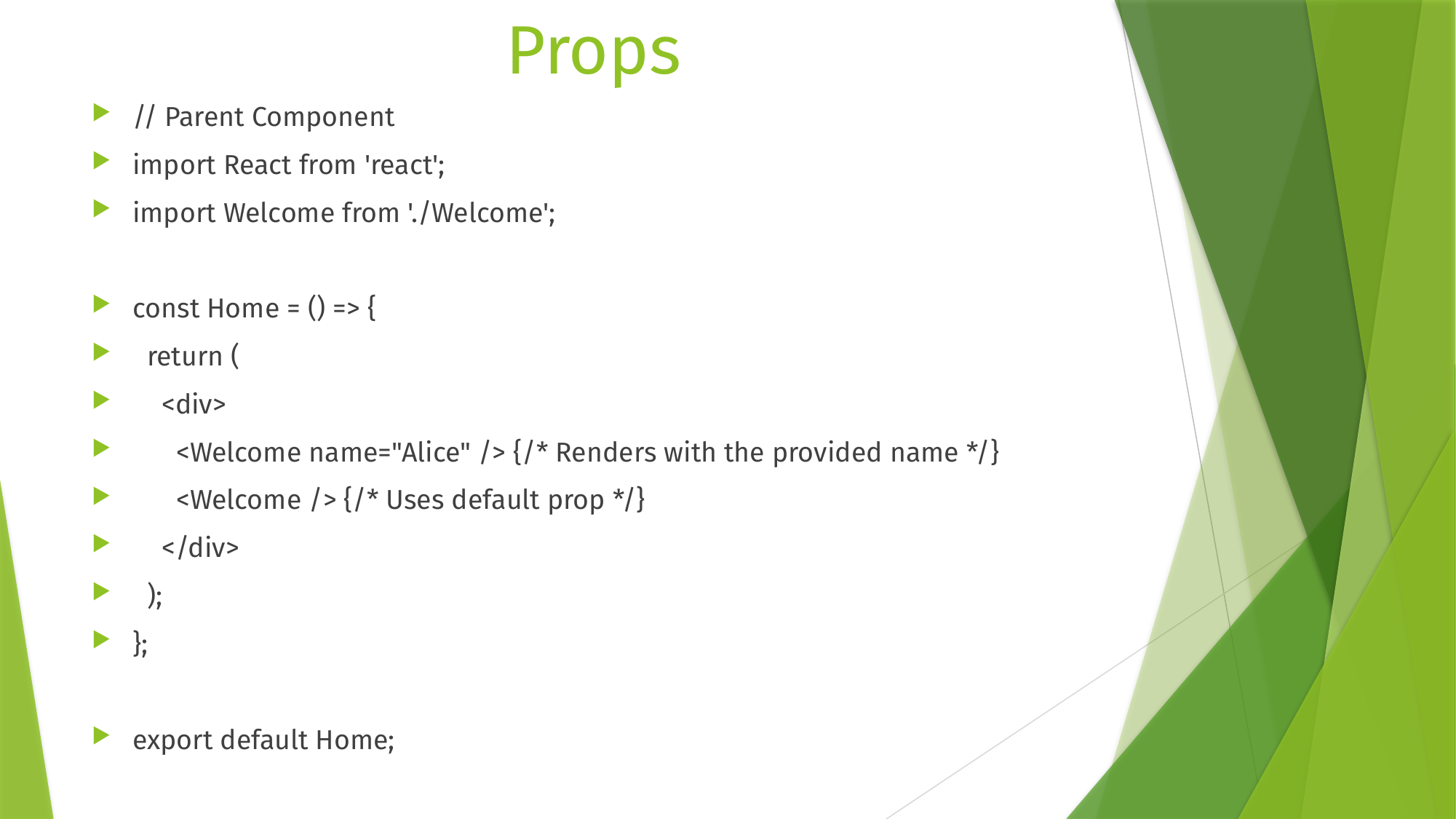

# Props
// Parent Component
import React from 'react';
import Welcome from './Welcome';

const Home = () => {
  return (
    <div>
      <Welcome name="Alice" /> {/* Renders with the provided name */}
      <Welcome /> {/* Uses default prop */}
    </div>
  );
};

export default Home;